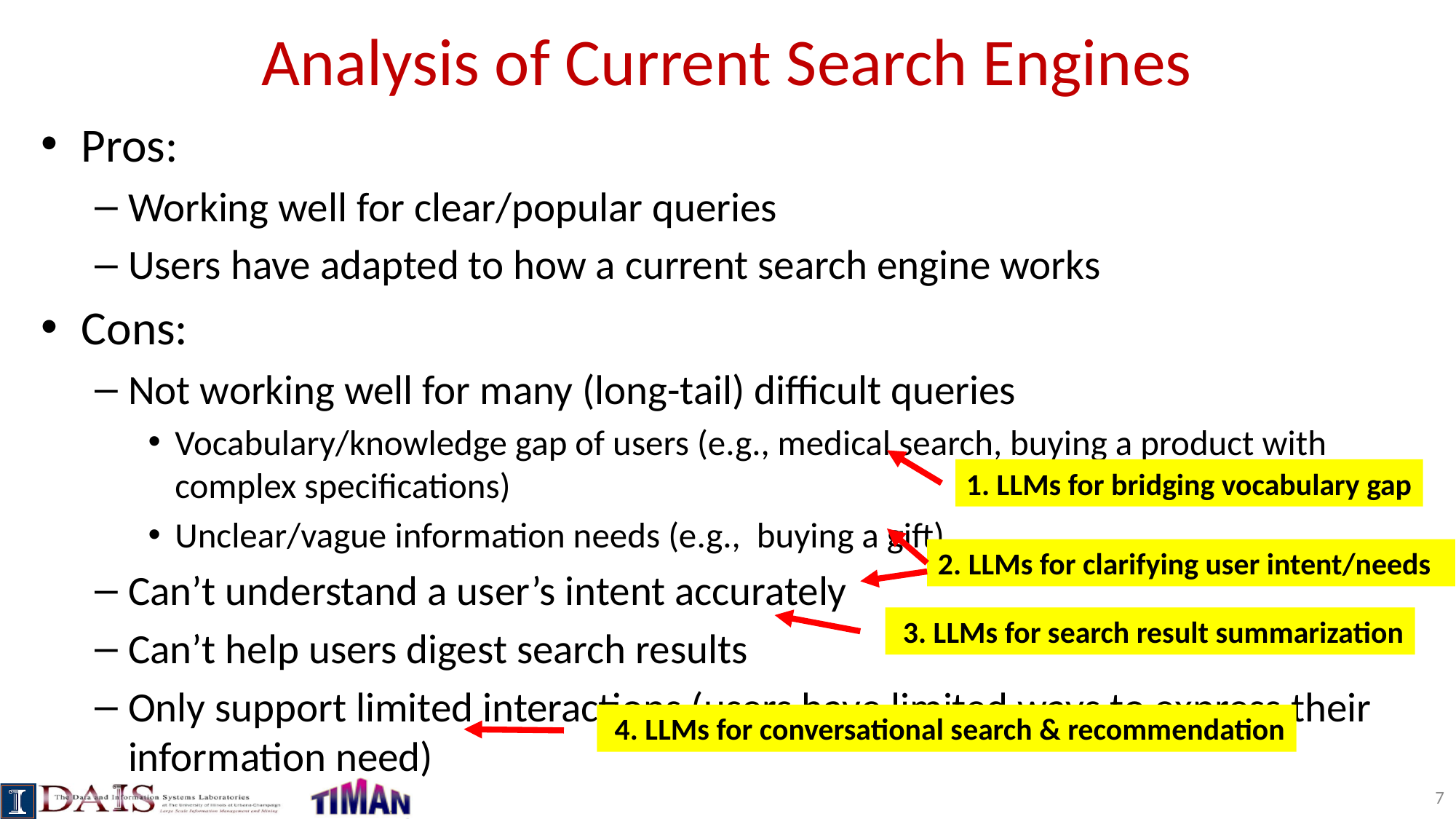

# Analysis of Current Search Engines
Pros:
Working well for clear/popular queries
Users have adapted to how a current search engine works
Cons:
Not working well for many (long-tail) difficult queries
Vocabulary/knowledge gap of users (e.g., medical search, buying a product with complex specifications)
Unclear/vague information needs (e.g.,  buying a gift)
Can’t understand a user’s intent accurately
Can’t help users digest search results
Only support limited interactions (users have limited ways to express their information need)
1. LLMs for bridging vocabulary gap
2. LLMs for clarifying user intent/needs
 4. LLMs for conversational search & recommendation
 3. LLMs for search result summarization
7